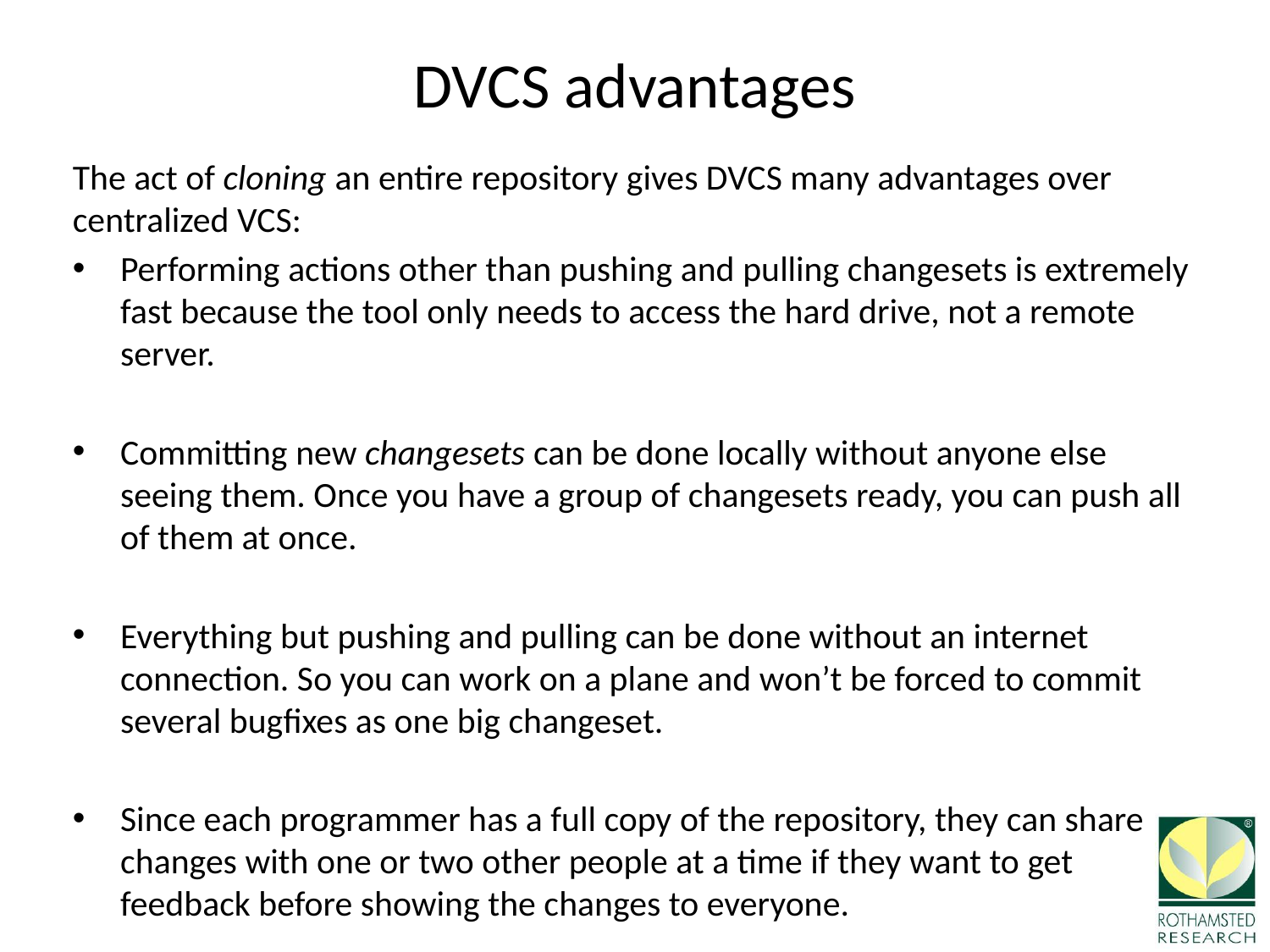

# DVCS advantages
The act of cloning an entire repository gives DVCS many advantages over centralized VCS:
Performing actions other than pushing and pulling changesets is extremely fast because the tool only needs to access the hard drive, not a remote server.

Committing new changesets can be done locally without anyone else seeing them. Once you have a group of changesets ready, you can push all of them at once.

Everything but pushing and pulling can be done without an internet connection. So you can work on a plane and won’t be forced to commit several bugfixes as one big changeset.

Since each programmer has a full copy of the repository, they can share changes with one or two other people at a time if they want to get feedback before showing the changes to everyone.